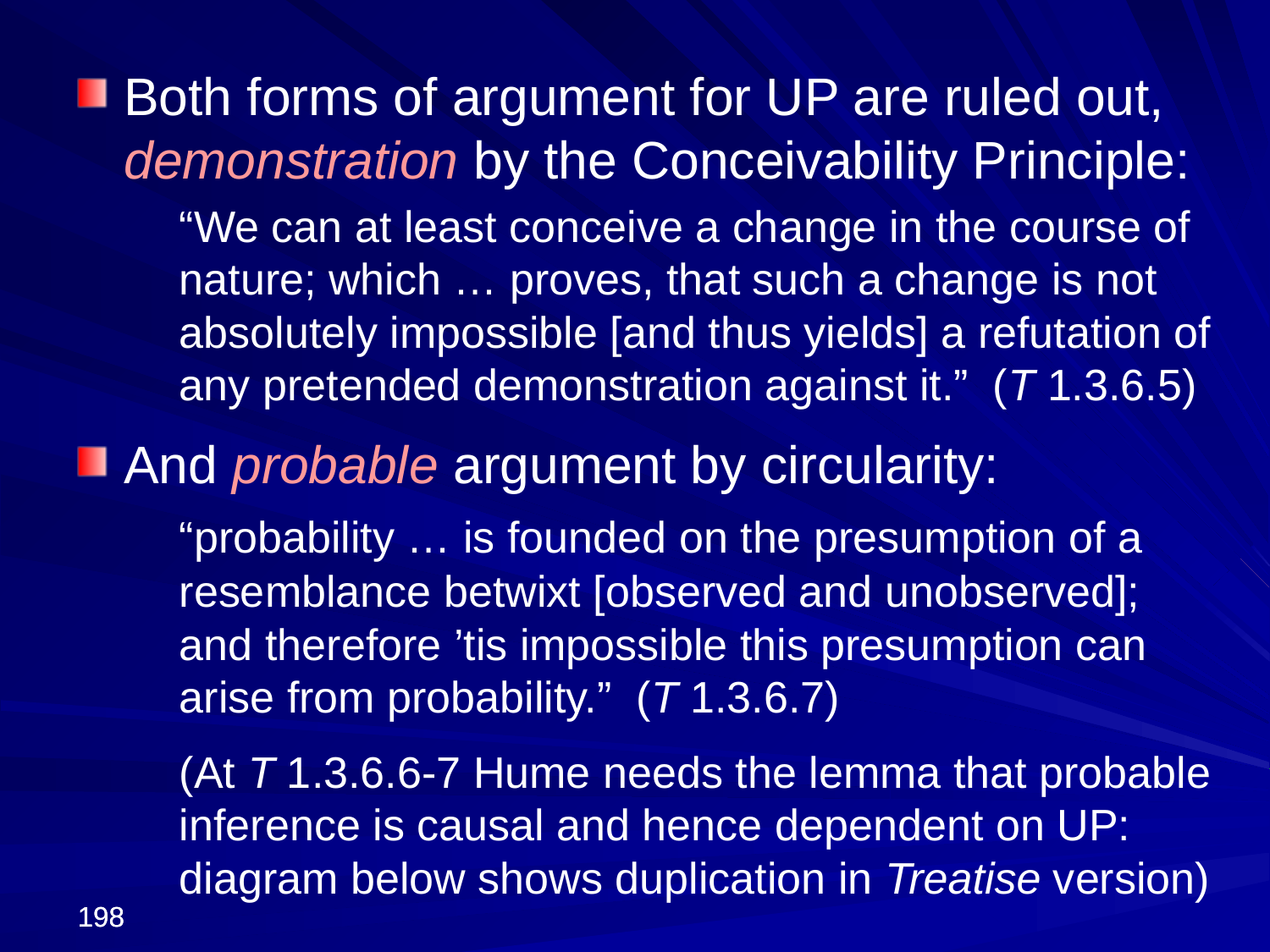

Both forms of argument for UP are ruled out, demonstration by the Conceivability Principle:
	“We can at least conceive a change in the course of nature; which … proves, that such a change is not absolutely impossible [and thus yields] a refutation of any pretended demonstration against it.”  (T 1.3.6.5)
And probable argument by circularity:
	“probability … is founded on the presumption of a resemblance betwixt [observed and unobserved]; and therefore ’tis impossible this presumption can arise from probability.”  (T 1.3.6.7)
	(At T 1.3.6.6-7 Hume needs the lemma that probable inference is causal and hence dependent on UP: diagram below shows duplication in Treatise version)
198
198